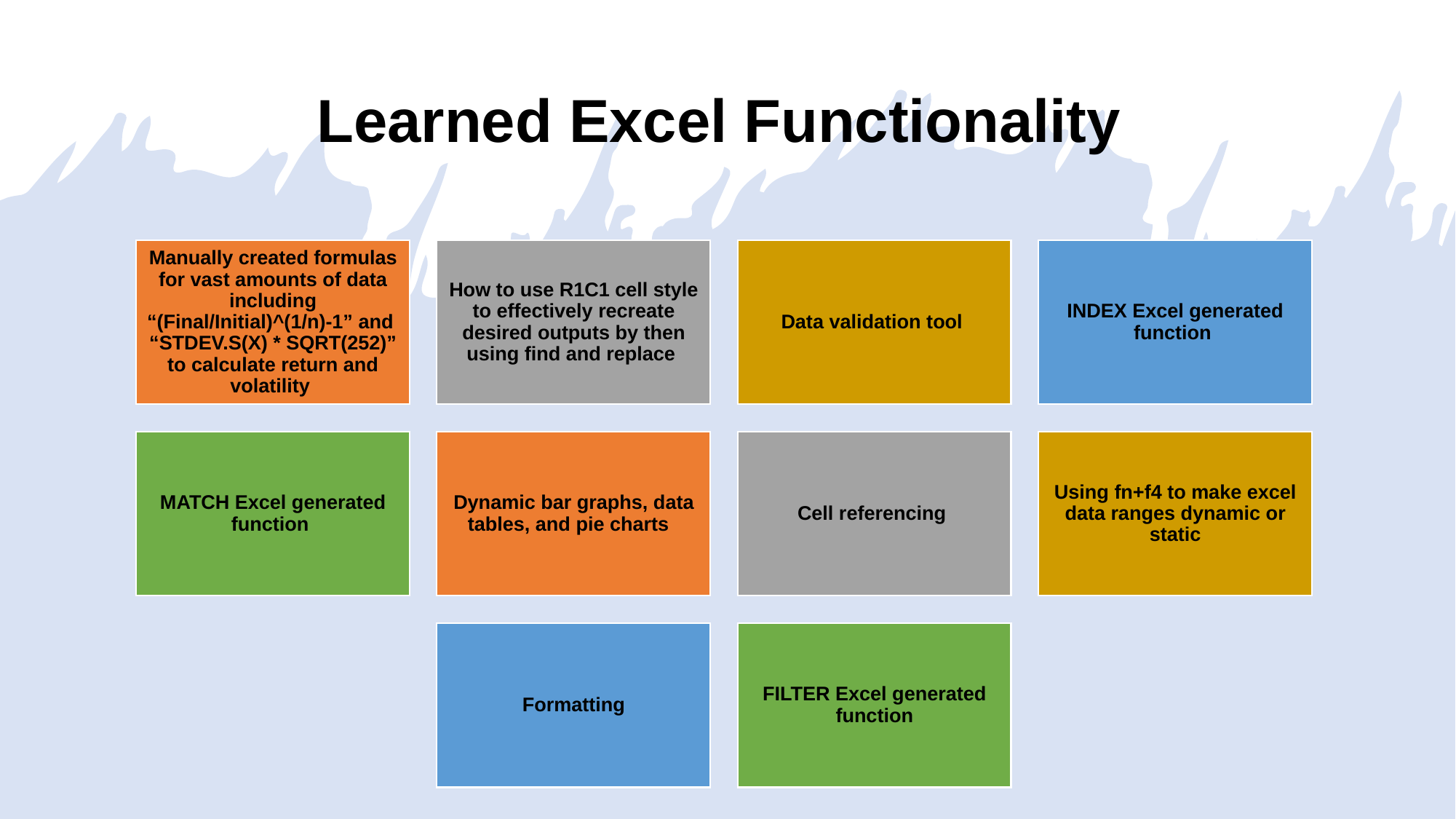

# Learned Excel Functionality

Manually created formulas for vast amounts of data including “(Final/Initial)^(1/n)-1” and  “STDEV.S(X) * SQRT(252)” to calculate return and volatility
How to use R1C1 cell style to effectively recreate desired outputs by then using find and replace
Data validation tool
INDEX Excel generated function
MATCH Excel generated function
Dynamic bar graphs, data tables, and pie charts
Cell referencing
Using fn+f4 to make excel data ranges dynamic or static
Formatting
FILTER Excel generated function